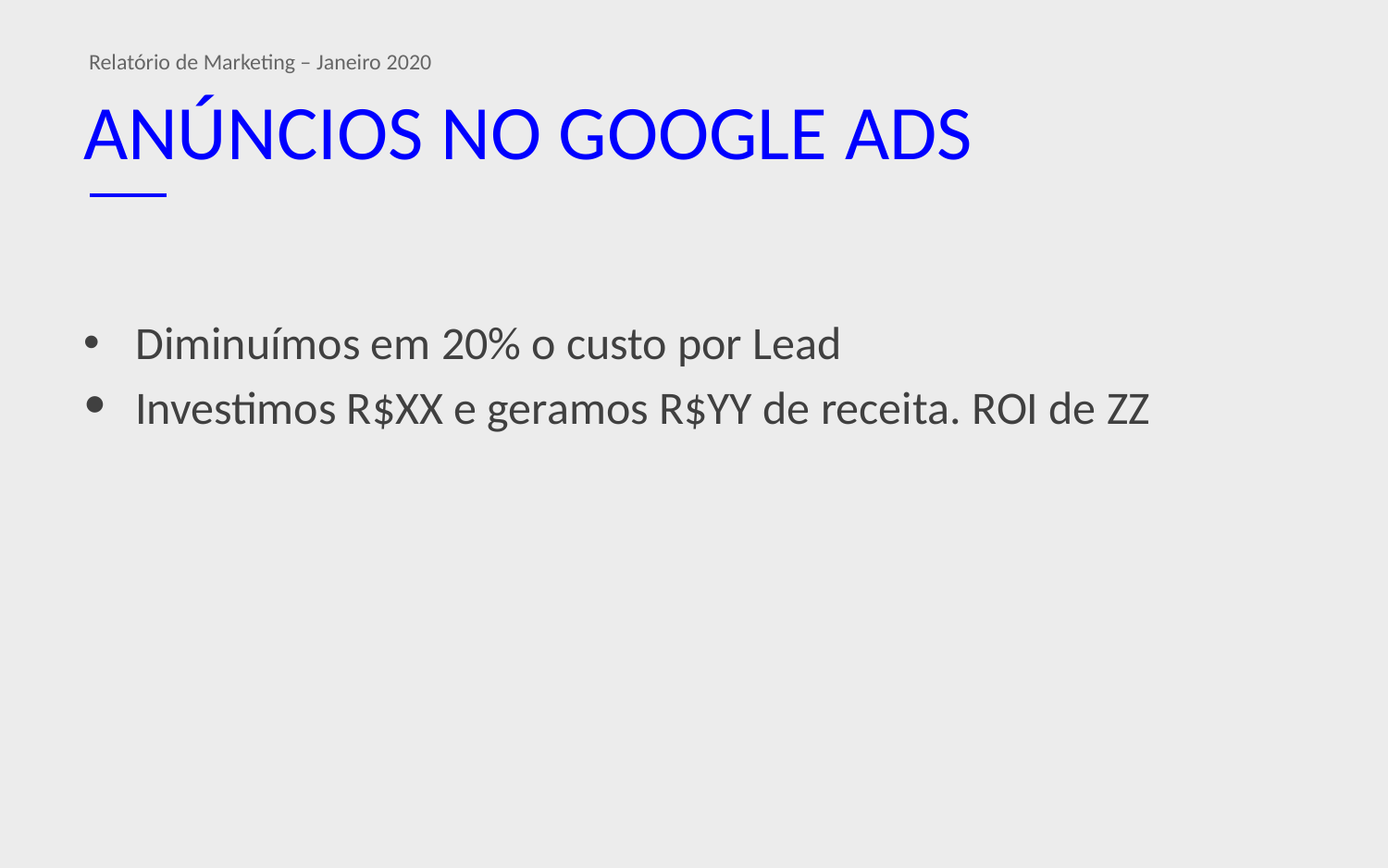

Relatório de Marketing – Janeiro 2020
# ANÚNCIOS NO GOOGLE ADS
Diminuímos em 20% o custo por Lead
Investimos R$XX e geramos R$YY de receita. ROI de ZZ